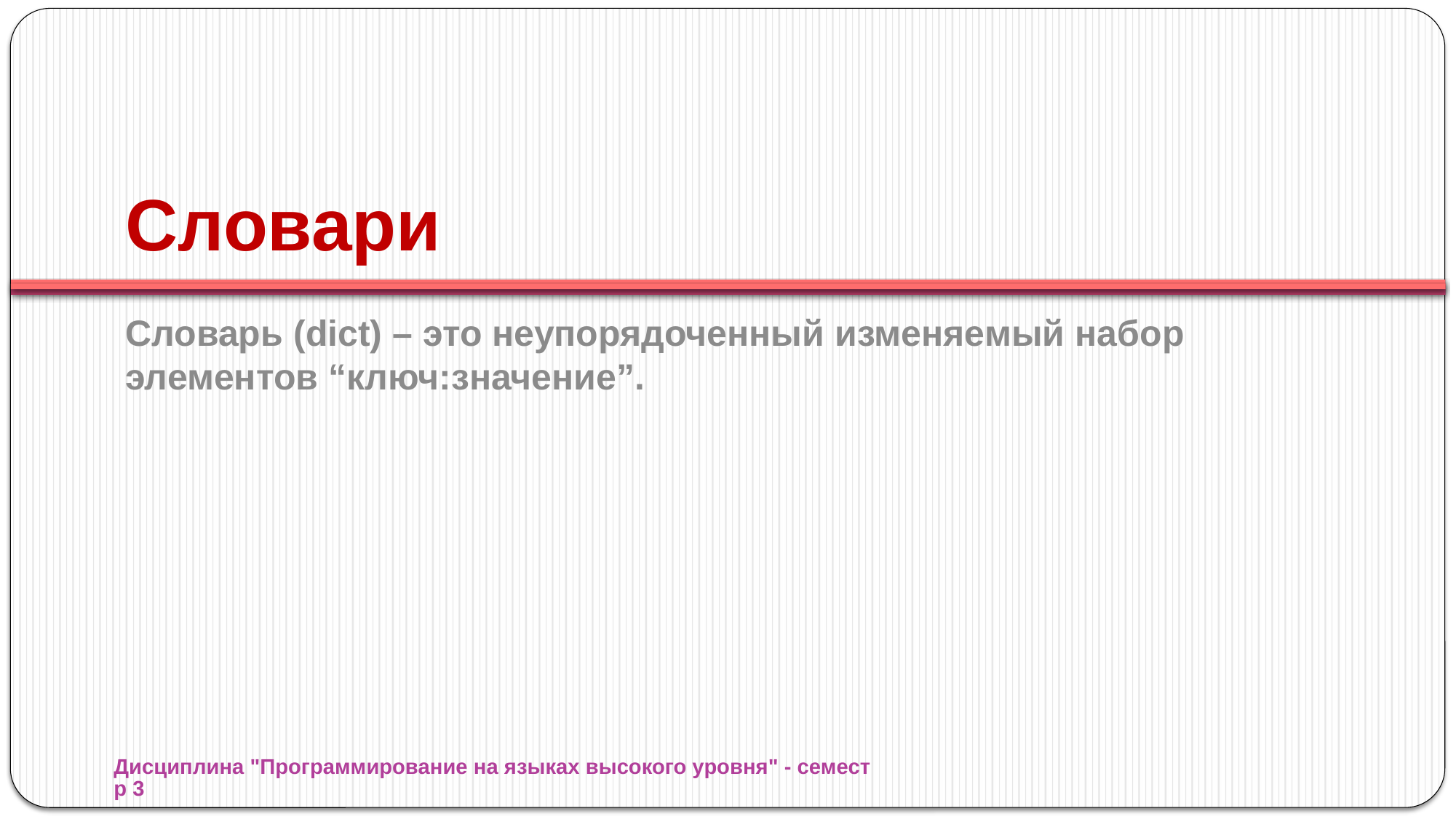

# Словари
Словарь (dict) – это неупорядоченный изменяемый набор элементов “ключ:значение”.
Дисциплина "Программирование на языках высокого уровня" - семестр 3